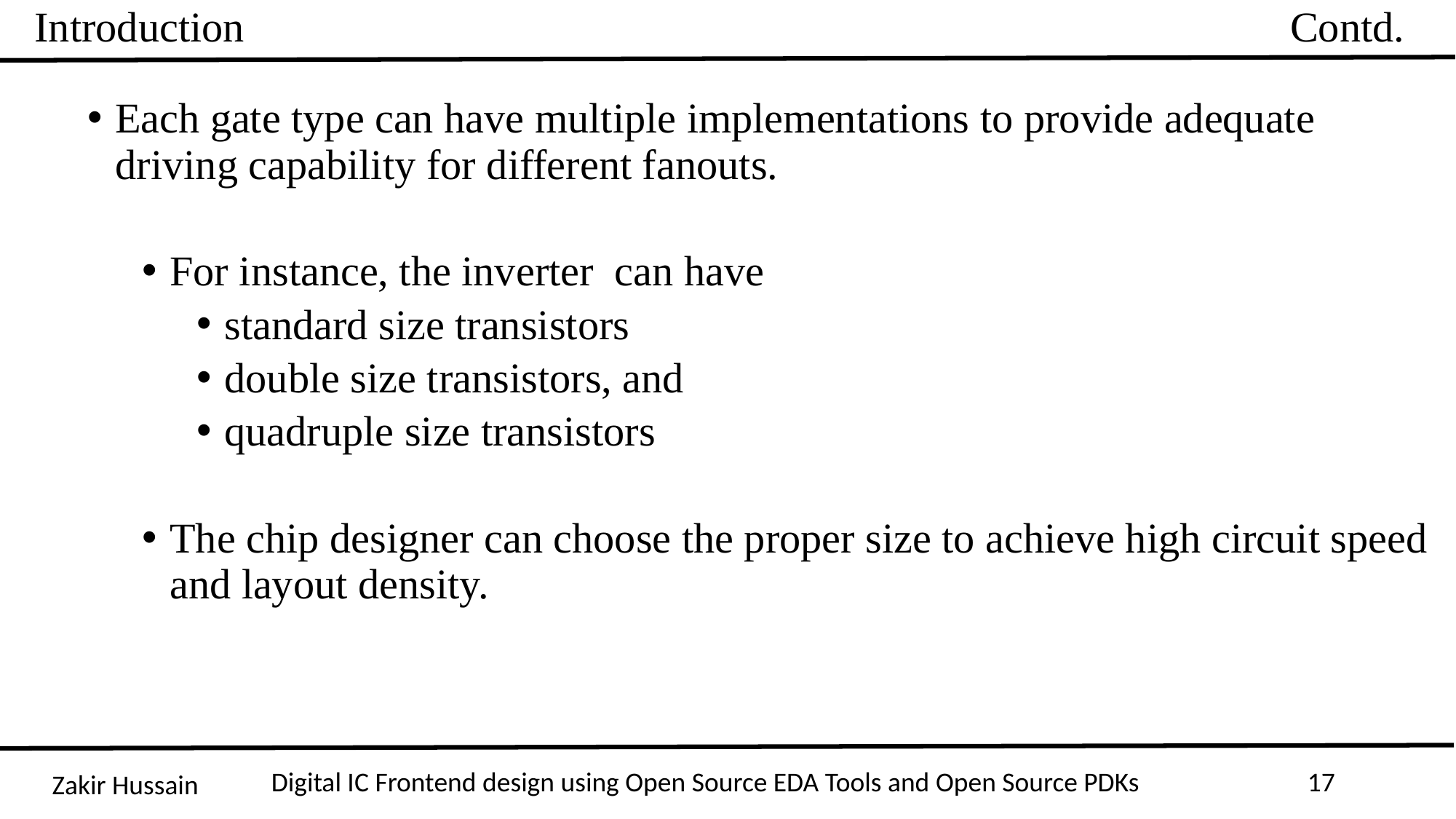

Introduction
Contd.
Each gate type can have multiple implementations to provide adequate driving capability for different fanouts.

For instance, the inverter  can have
standard size transistors
double size transistors, and
quadruple size transistors

The chip designer can choose the proper size to achieve high circuit speed and layout density.
Digital IC Frontend design using Open Source EDA Tools and Open Source PDKs
17
Zakir Hussain